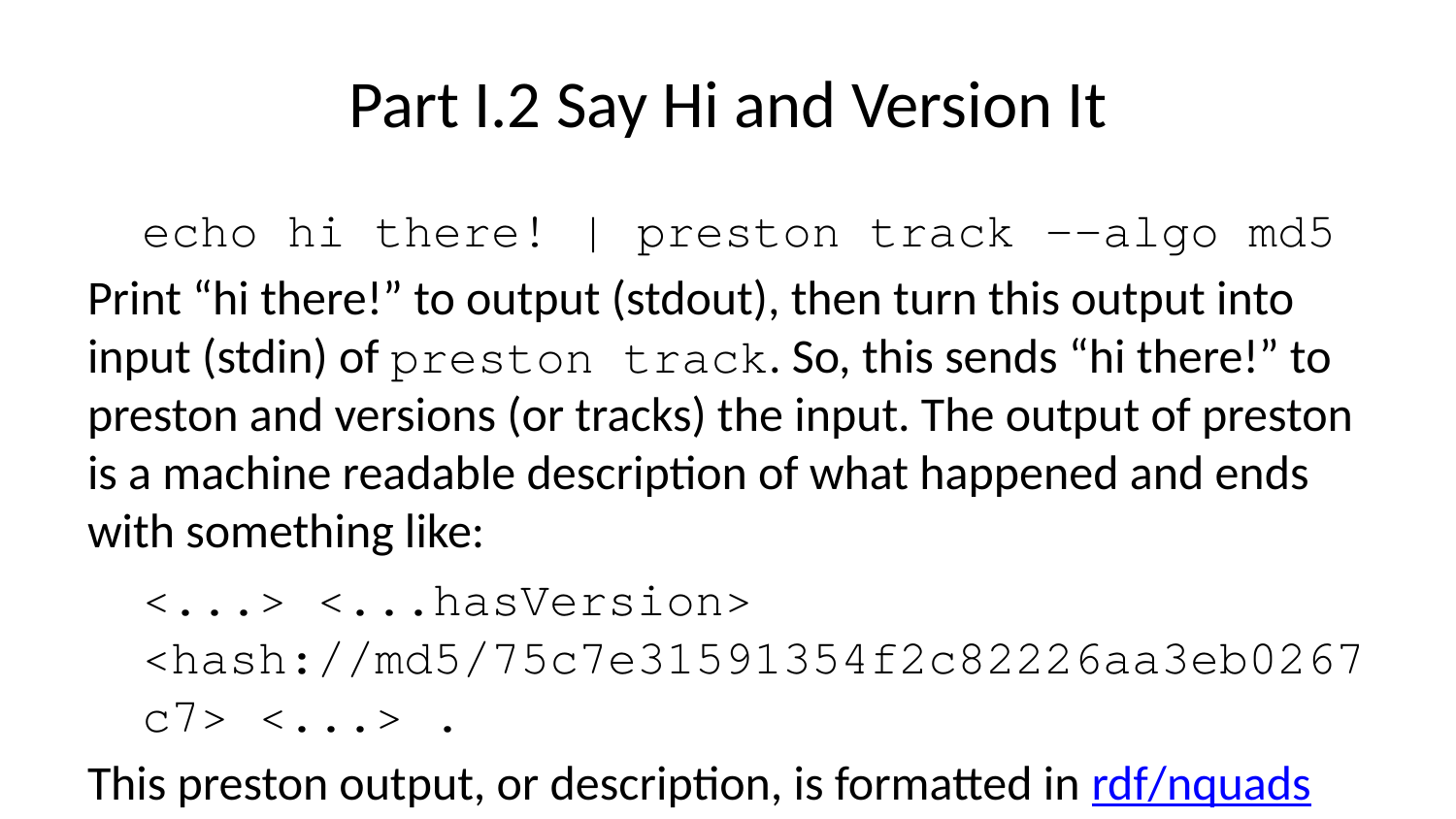

# Part I.2 Say Hi and Version It
echo hi there! | preston track --algo md5
Print “hi there!” to output (stdout), then turn this output into input (stdin) of preston track. So, this sends “hi there!” to preston and versions (or tracks) the input. The output of preston is a machine readable description of what happened and ends with something like:
<...> <...hasVersion> <hash://md5/75c7e31591354f2c82226aa3eb0267c7> <...> .
This preston output, or description, is formatted in rdf/nquads and records what content was recorded when and by who. This machine readable description is also known as the BOM Bill of Materials, manifest or packing slip for the tracked content.